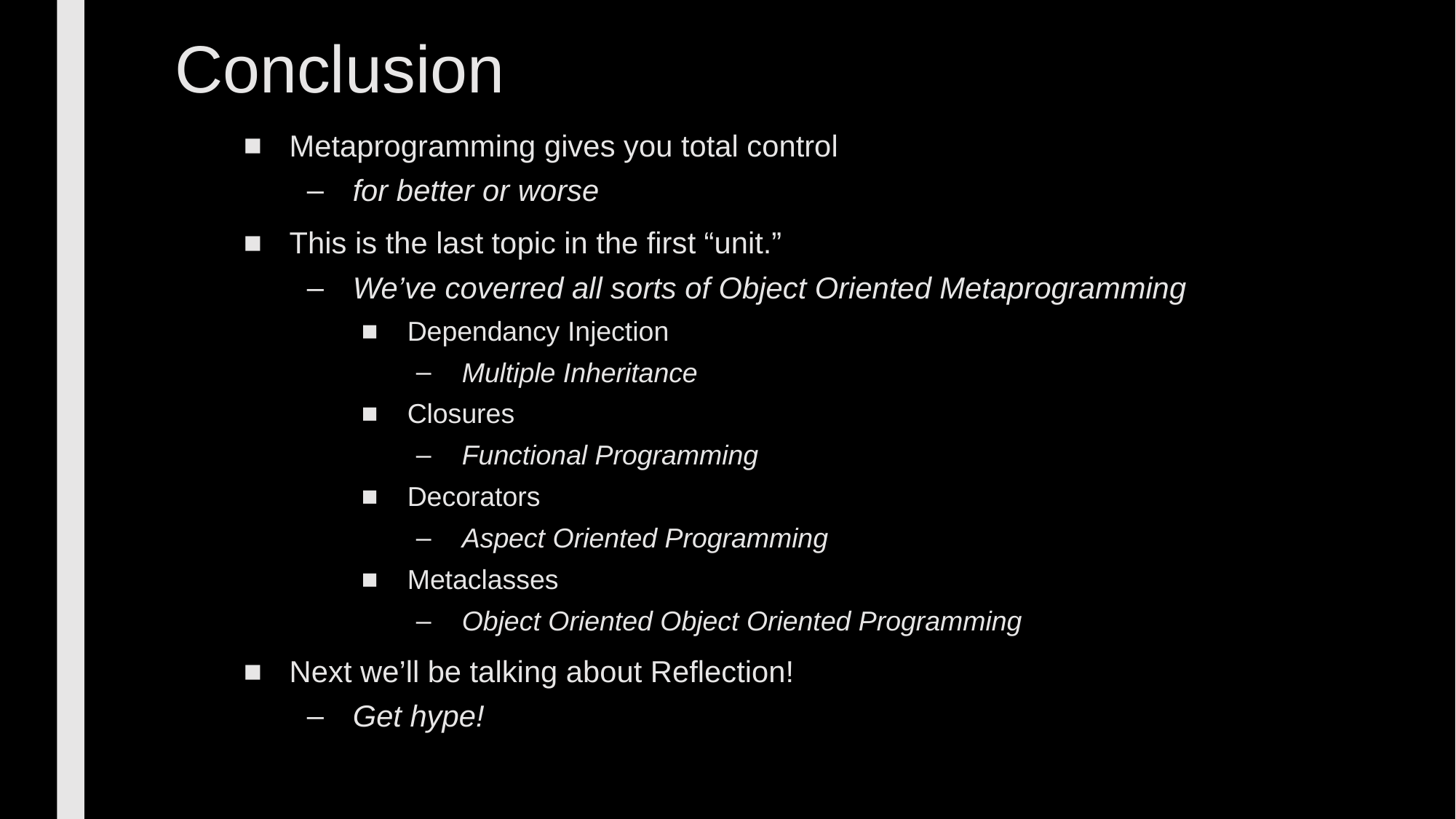

# Conclusion
Metaprogramming gives you total control
for better or worse
This is the last topic in the first “unit.”
We’ve coverred all sorts of Object Oriented Metaprogramming
Dependancy Injection
Multiple Inheritance
Closures
Functional Programming
Decorators
Aspect Oriented Programming
Metaclasses
Object Oriented Object Oriented Programming
Next we’ll be talking about Reflection!
Get hype!